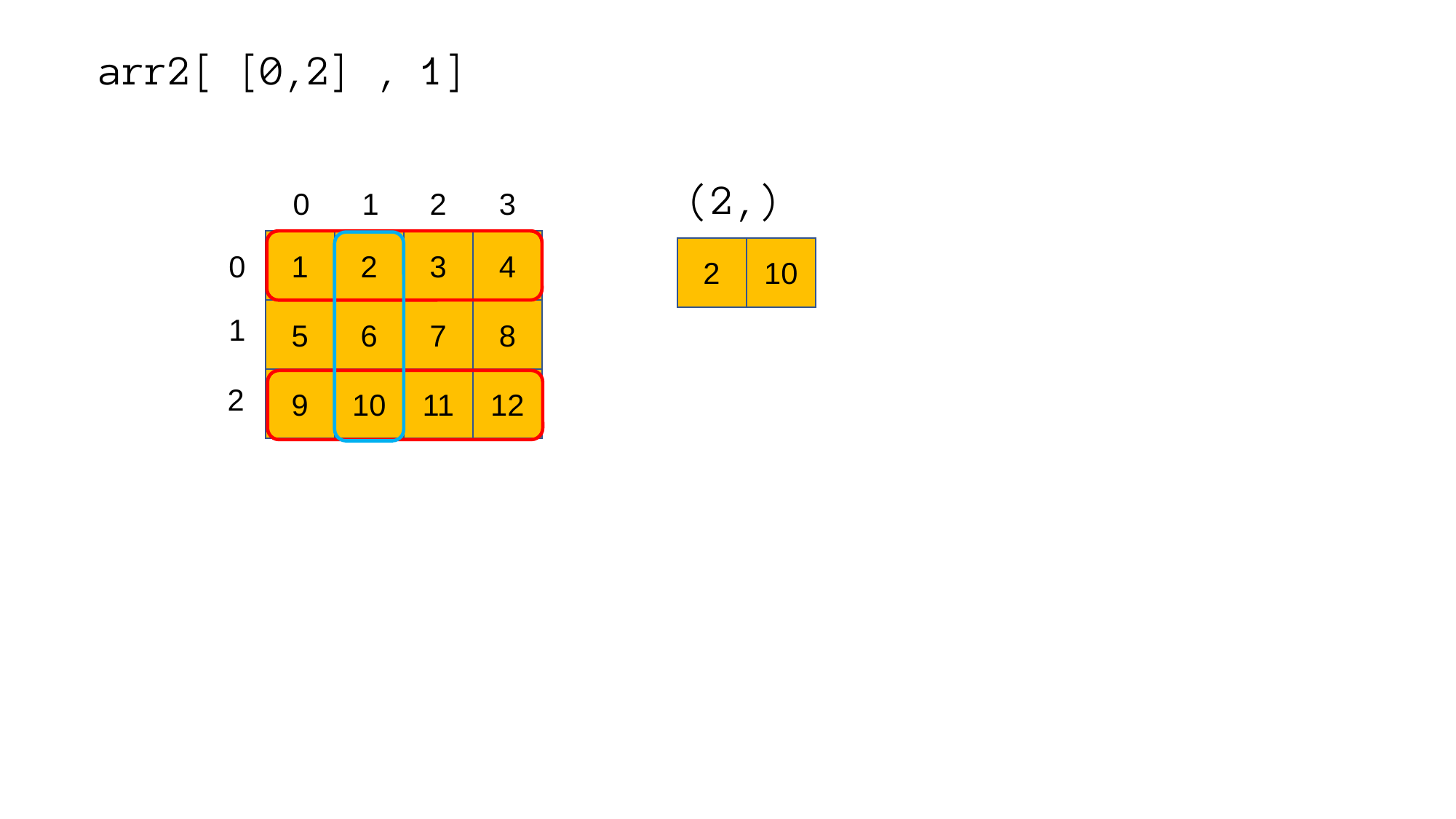

arr2[ [0,2] , 1]
(2,)
0
1
2
3
0
1

2
3
4

2
10
1
5
6
7
8
2
9
10
11
12